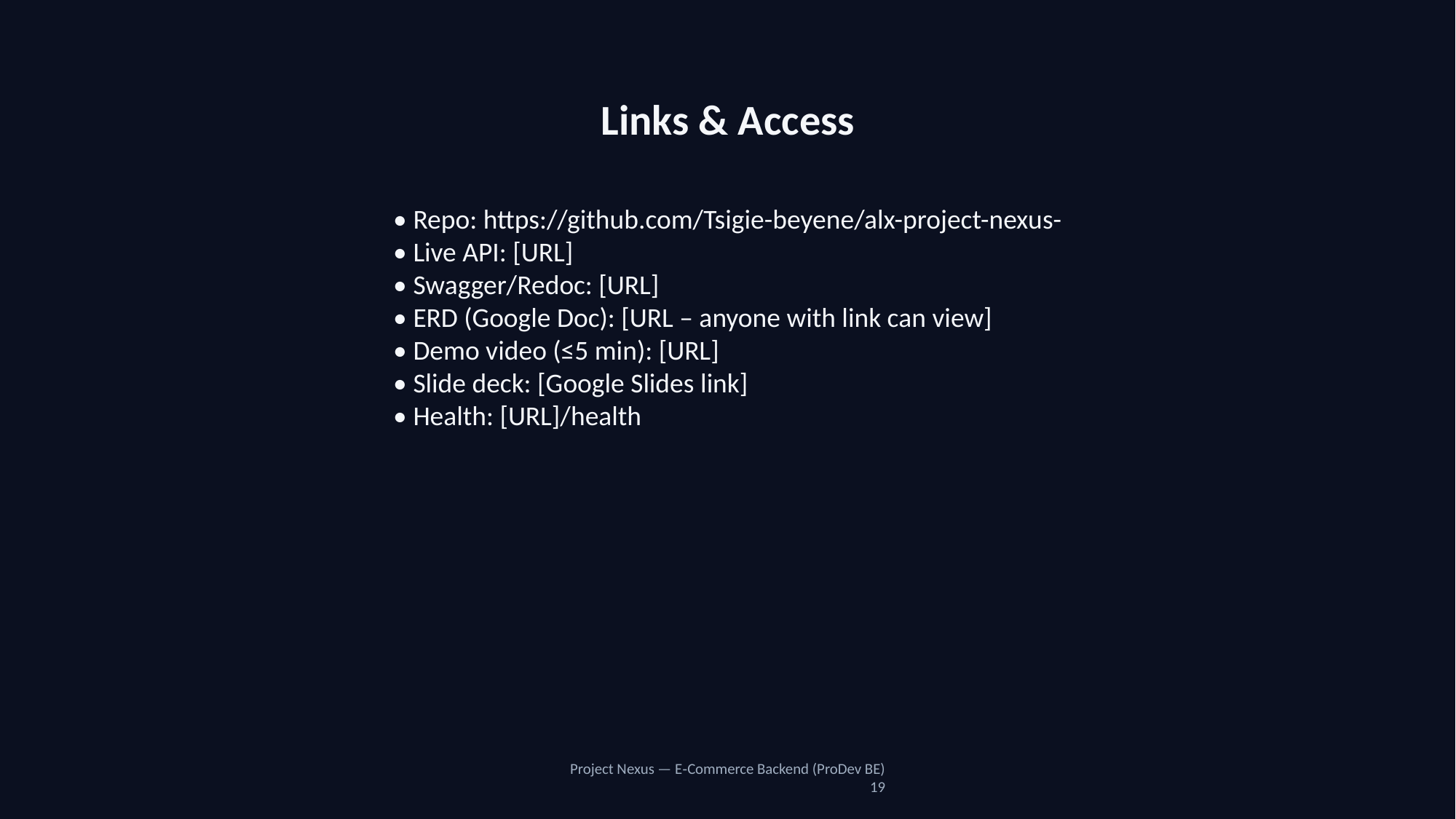

Links & Access
• Repo: https://github.com/Tsigie-beyene/alx-project-nexus-
• Live API: [URL]
• Swagger/Redoc: [URL]
• ERD (Google Doc): [URL – anyone with link can view]
• Demo video (≤5 min): [URL]
• Slide deck: [Google Slides link]
• Health: [URL]/health
Project Nexus — E‑Commerce Backend (ProDev BE)
19